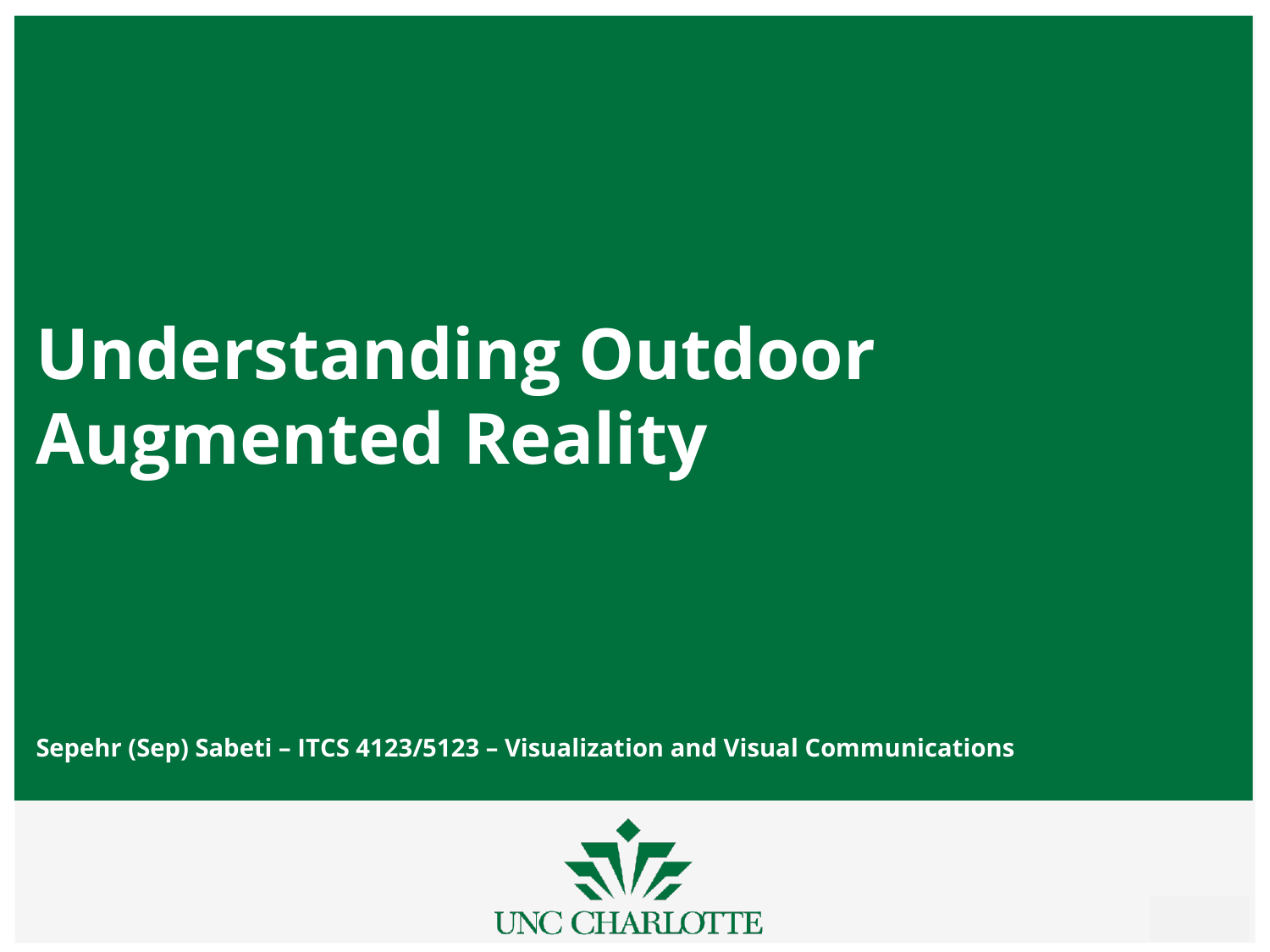

# Understanding Outdoor Augmented Reality Sepehr (Sep) Sabeti – ITCS 4123/5123 – Visualization and Visual Communications